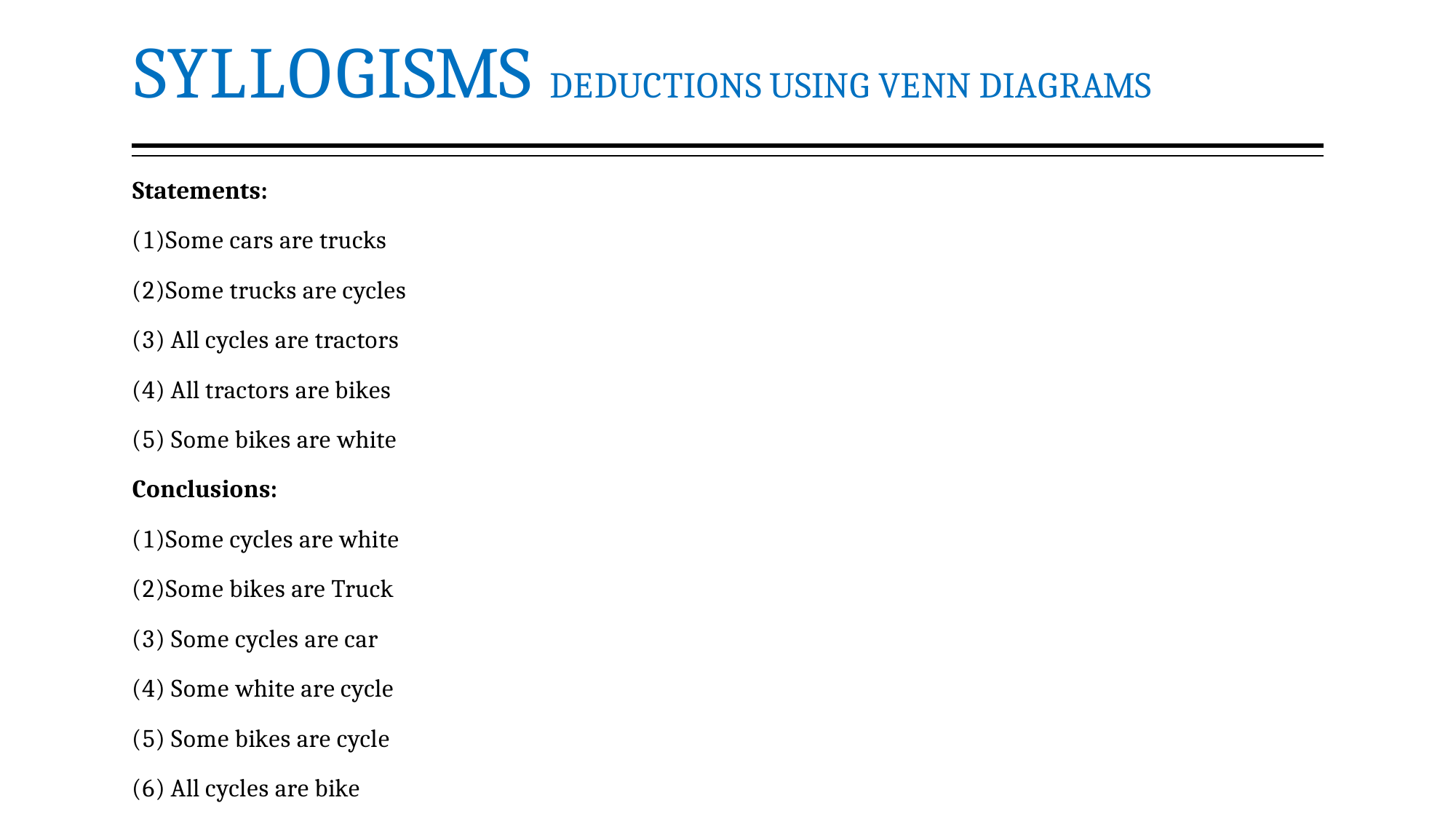

# SYLLOGISMS DEDUCTIONS USING VENN DIAGRAMS
Statements:
(1)Some cars are trucks
(2)Some trucks are cycles
(3) All cycles are tractors
(4) All tractors are bikes
(5) Some bikes are white
Conclusions:
(1)Some cycles are white
(2)Some bikes are Truck
(3) Some cycles are car
(4) Some white are cycle
(5) Some bikes are cycle
(6) All cycles are bike